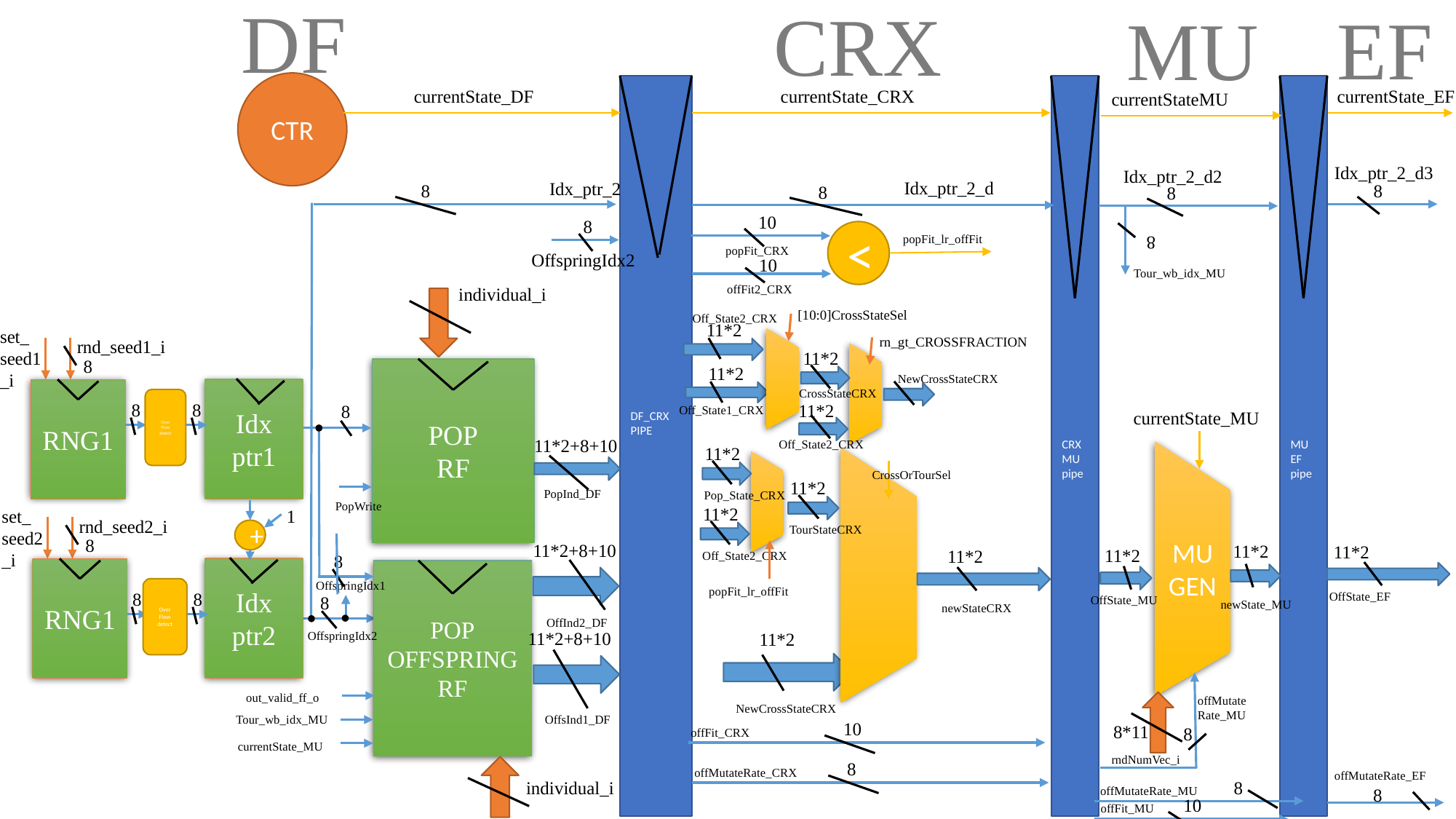

DF
CRX
EF
MU
CTR
DF_CRX
PIPE

CRX
MU
pipe

MU
EF
pipe

currentState_DF
currentState_EF
currentState_CRX
currentStateMU
Idx_ptr_2_d3
Idx_ptr_2_d2
Idx_ptr_2_d
Idx_ptr_2
8
8
8
8
10
popFit_CRX
8
8
<
popFit_lr_offFit
OffspringIdx2
10
offFit2_CRX
Tour_wb_idx_MU
individual_i

POP
RF
[10:0]CrossStateSel
Off_State2_CRX
11*2

set_
seed1
_i
rnd_seed1_i
8
RNG1
rn_gt_CROSSFRACTION

11*2

CrossStateCRX

11*2

Off_State1_CRX
NewCrossStateCRX
Idx
ptr1

Over
Flow
detect
8
8
11*2
8
currentState_MU

11*2+8+10

PopInd_DF
Off_State2_CRX
11*2

Pop_State_CRX
MU
GEN

CrossOrTourSel
11*2

TourStateCRX
PopWrite
11*2

Off_State2_CRX
set_
seed2
_i
rnd_seed2_i
8
RNG1
1
+
11*2+8+10

OffInd2_DF
11*2

newState_MU
11*2

OffState_EF
11*2
11*2

newStateCRX
8
Idx
ptr2
POP
OFFSPRING
RF

individual_i

OffState_MU
OffspringIdx1
popFit_lr_offFit
Over
Flow
detect
8
8
8

11*2+8+10

OffspringIdx2
11*2

NewCrossStateCRX
out_valid_ff_o
offMutate
Rate_MU

8*11
OffsInd1_DF
Tour_wb_idx_MU
10
offFit_CRX
8
currentState_MU
rndNumVec_i
8
offMutateRate_CRX
offMutateRate_EF
8
8
offMutateRate_MU
10
offFit_MU